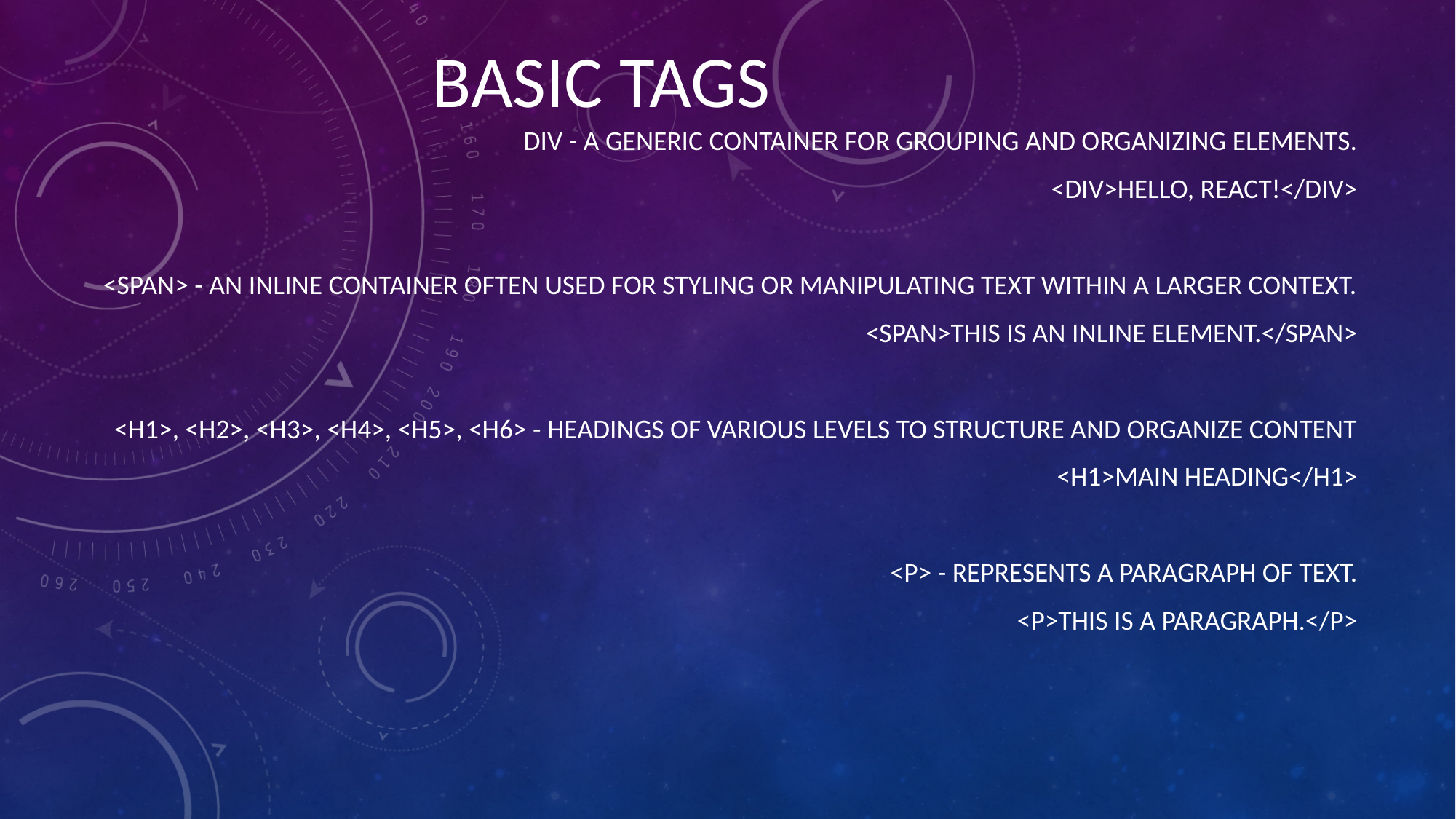

# Basic tags
div - A generic container for grouping and organizing elements.
<div>Hello, React!</div>

<span> - An inline container often used for styling or manipulating text within a larger context.
<span>This is an inline element.</span>

<h1>, <h2>, <h3>, <h4>, <h5>, <h6> - Headings of various levels to structure and organize content
<h1>Main Heading</h1>

<p> - Represents a paragraph of text.
<p>This is a paragraph.</p>